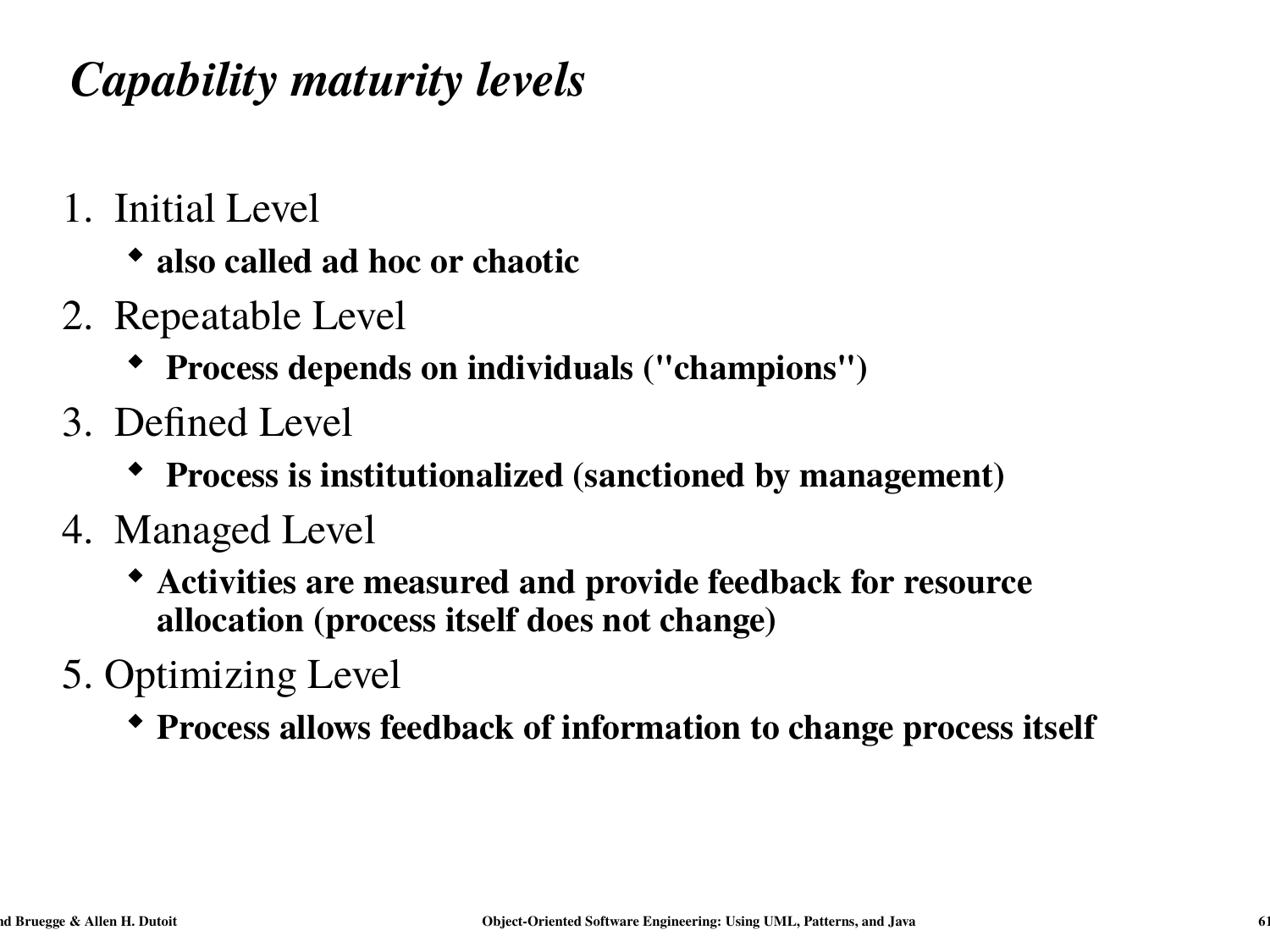

# Capability maturity levels
1.  Initial Level
also called ad hoc or chaotic
2.  Repeatable Level
 Process depends on individuals ("champions")
3.  Defined Level
 Process is institutionalized (sanctioned by management)
4.  Managed Level
Activities are measured and provide feedback for resource allocation (process itself does not change)
5. Optimizing Level
Process allows feedback of information to change process itself